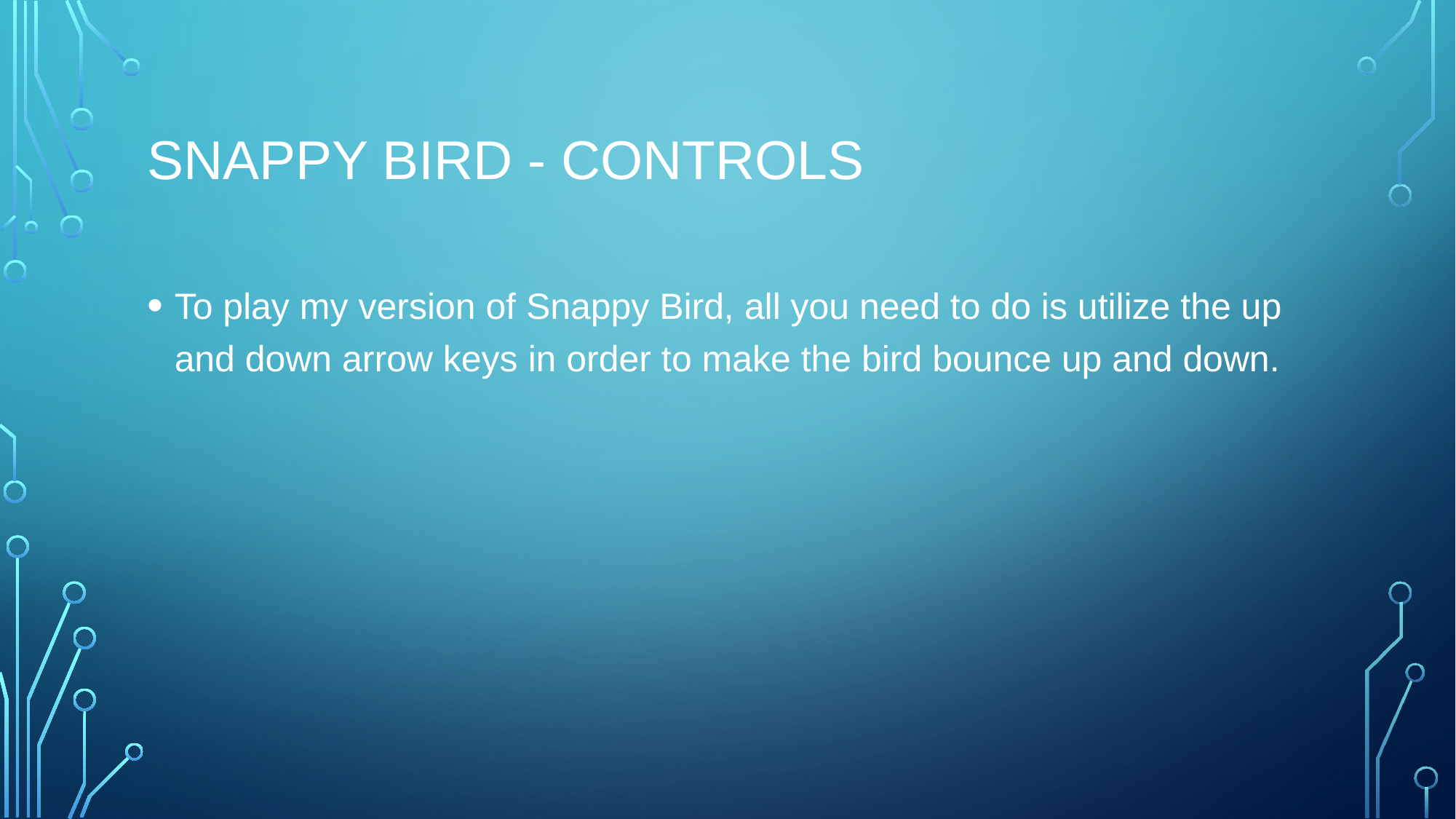

# Snappy Bird - Controls
To play my version of Snappy Bird, all you need to do is utilize the up and down arrow keys in order to make the bird bounce up and down.